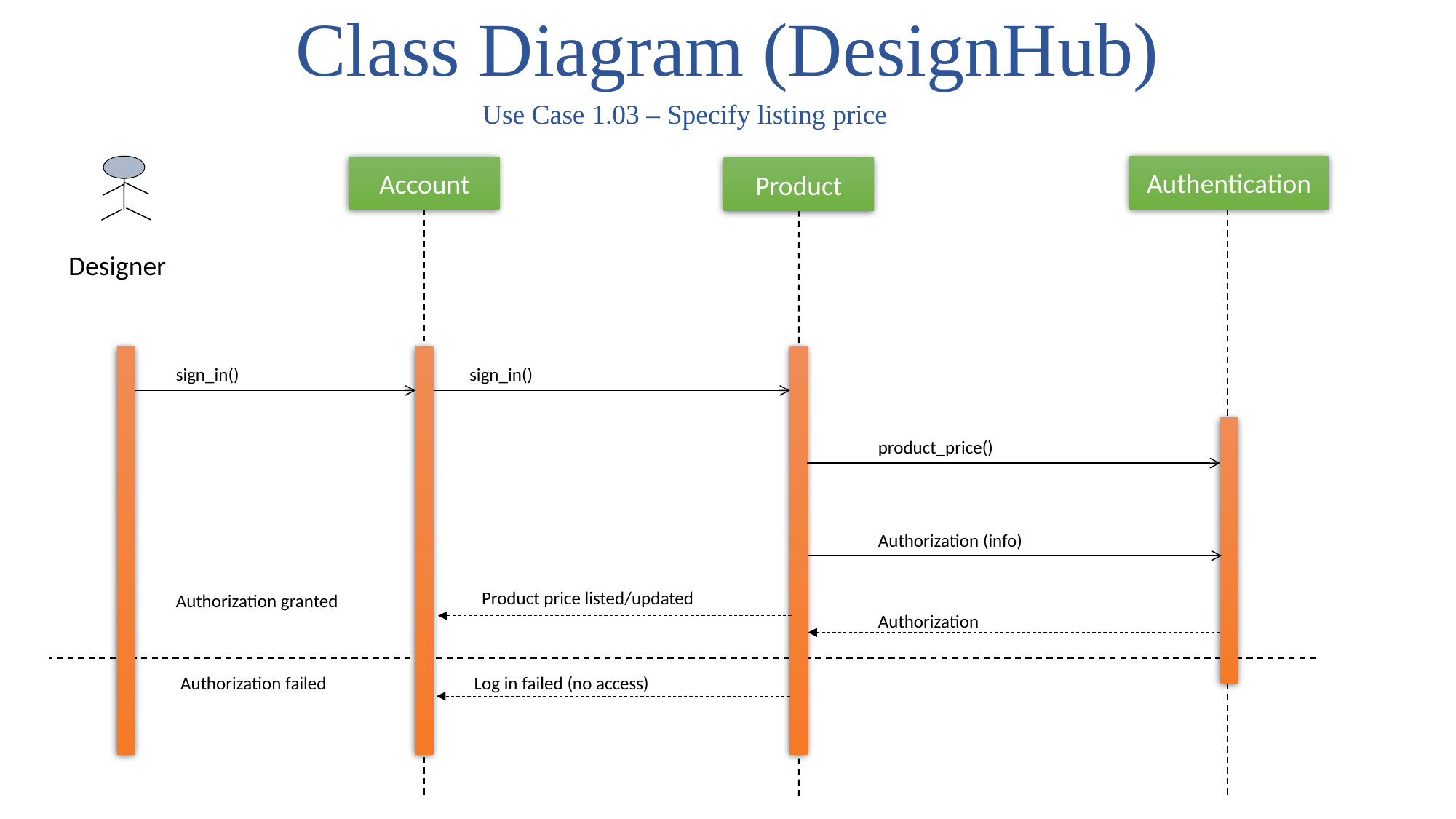

# Class Diagram (DesignHub)
Use Case 1.03 – Specify listing price

Authentication
Account
Product
Designer

sign_in()
sign_in()

product_price()
Authorization (info)
Authorization
Product price listed/updated
Authorization granted
Authorization failed
Log in failed (no access)